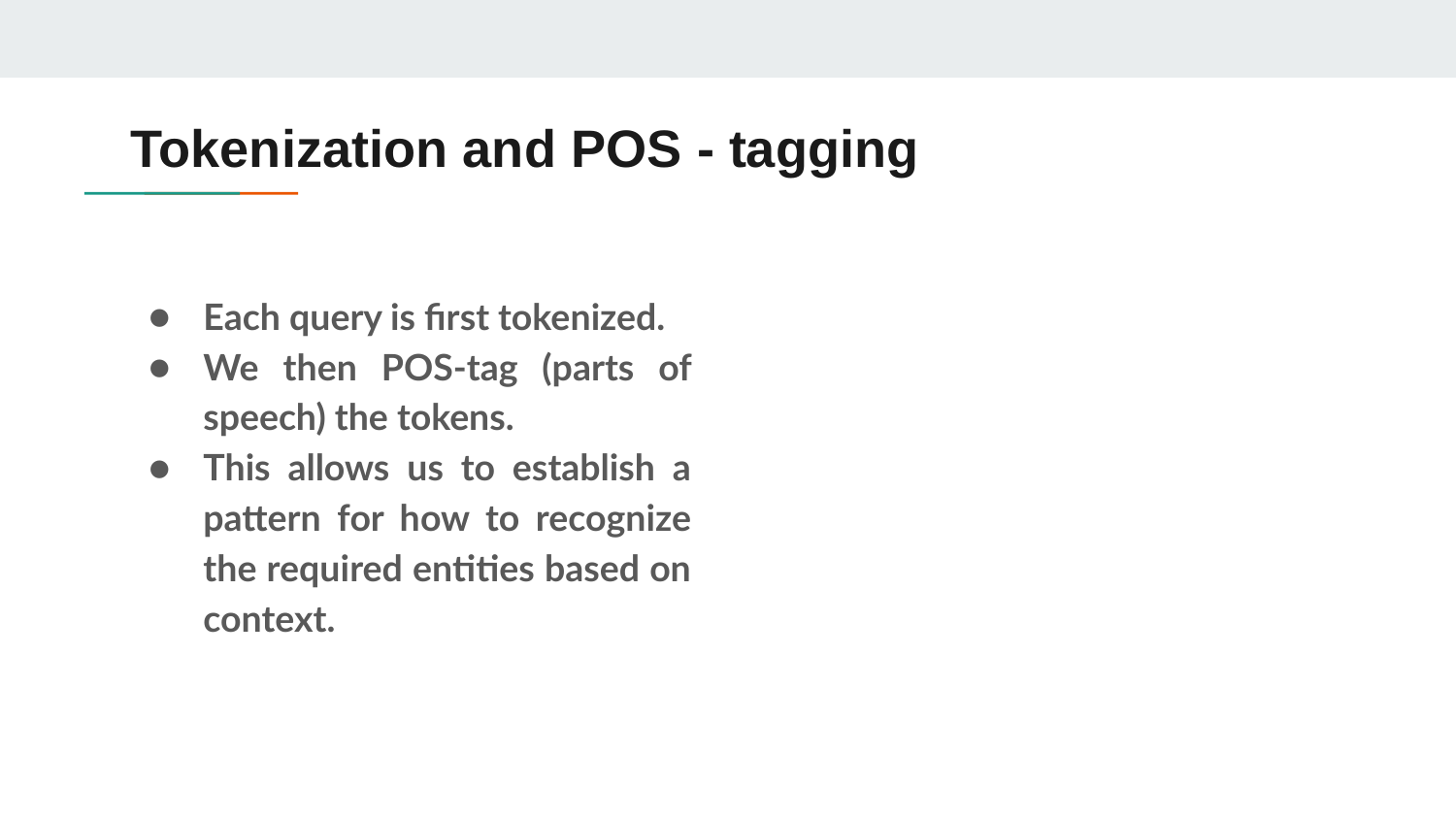

# Tokenization and POS - tagging
Each query is first tokenized.
We then POS-tag (parts of speech) the tokens.
This allows us to establish a pattern for how to recognize the required entities based on context.